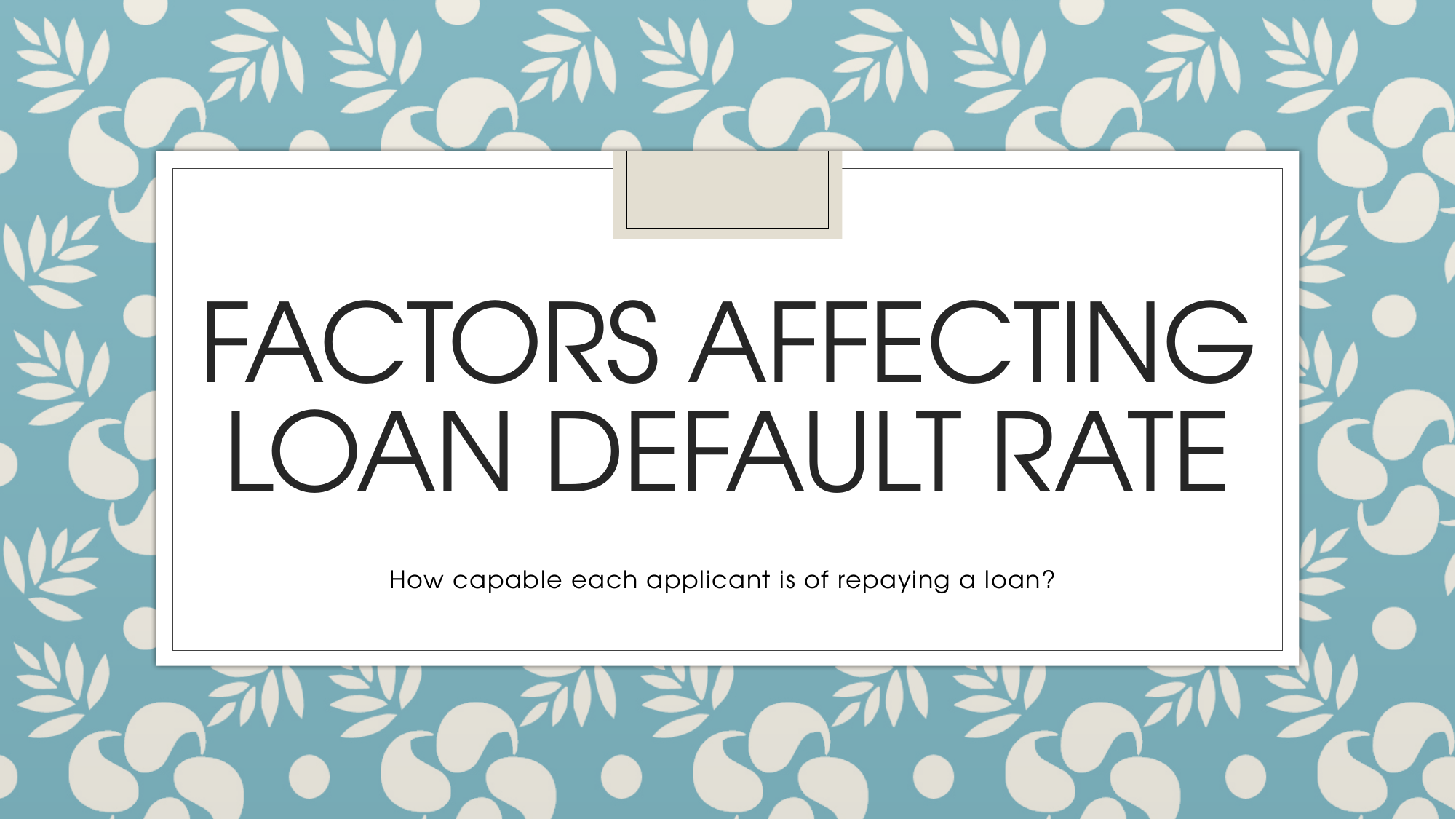

# Factors affecting loan default rate
How capable each applicant is of repaying a loan?